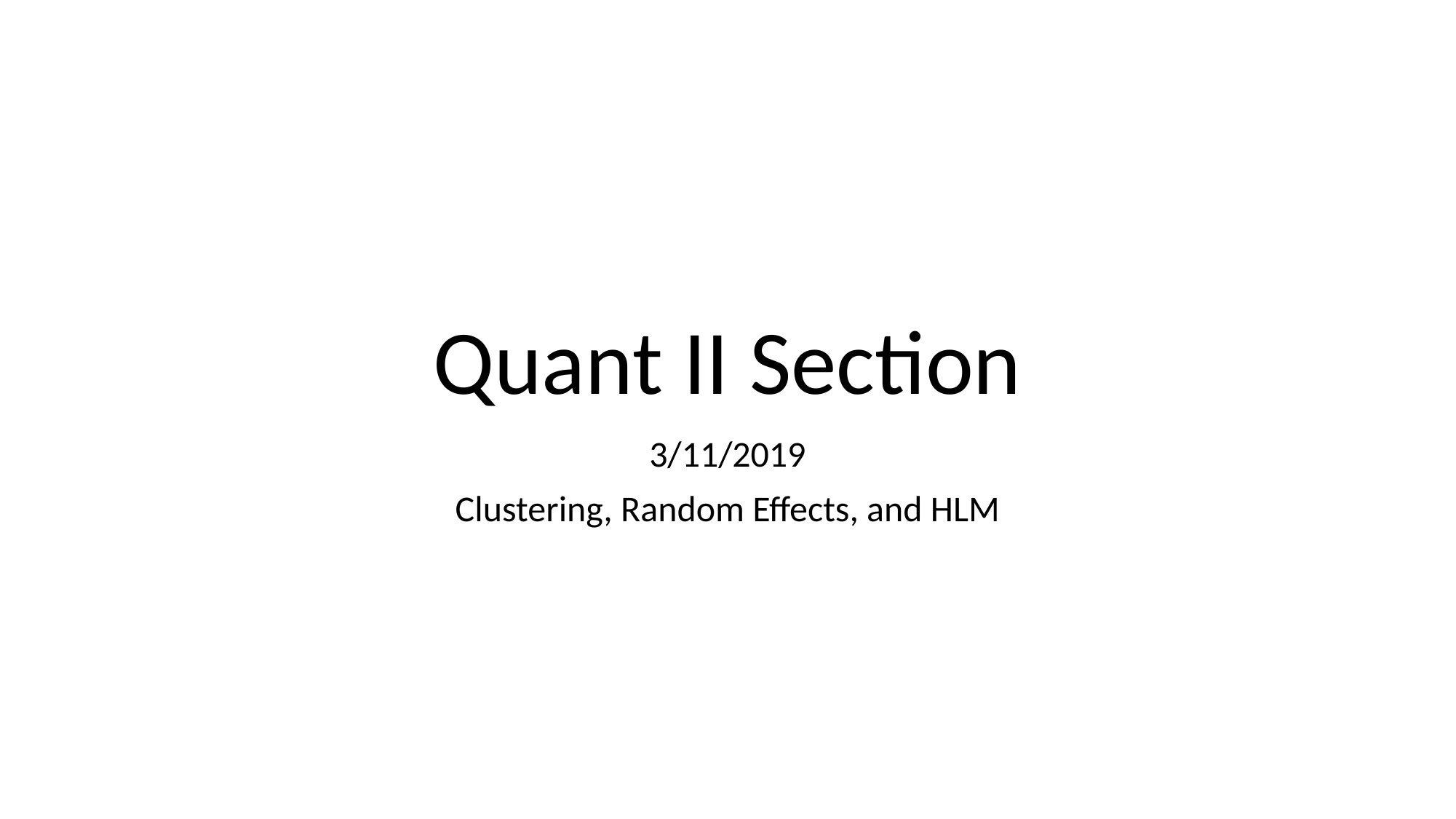

# Quant II Section
3/11/2019
Clustering, Random Effects, and HLM